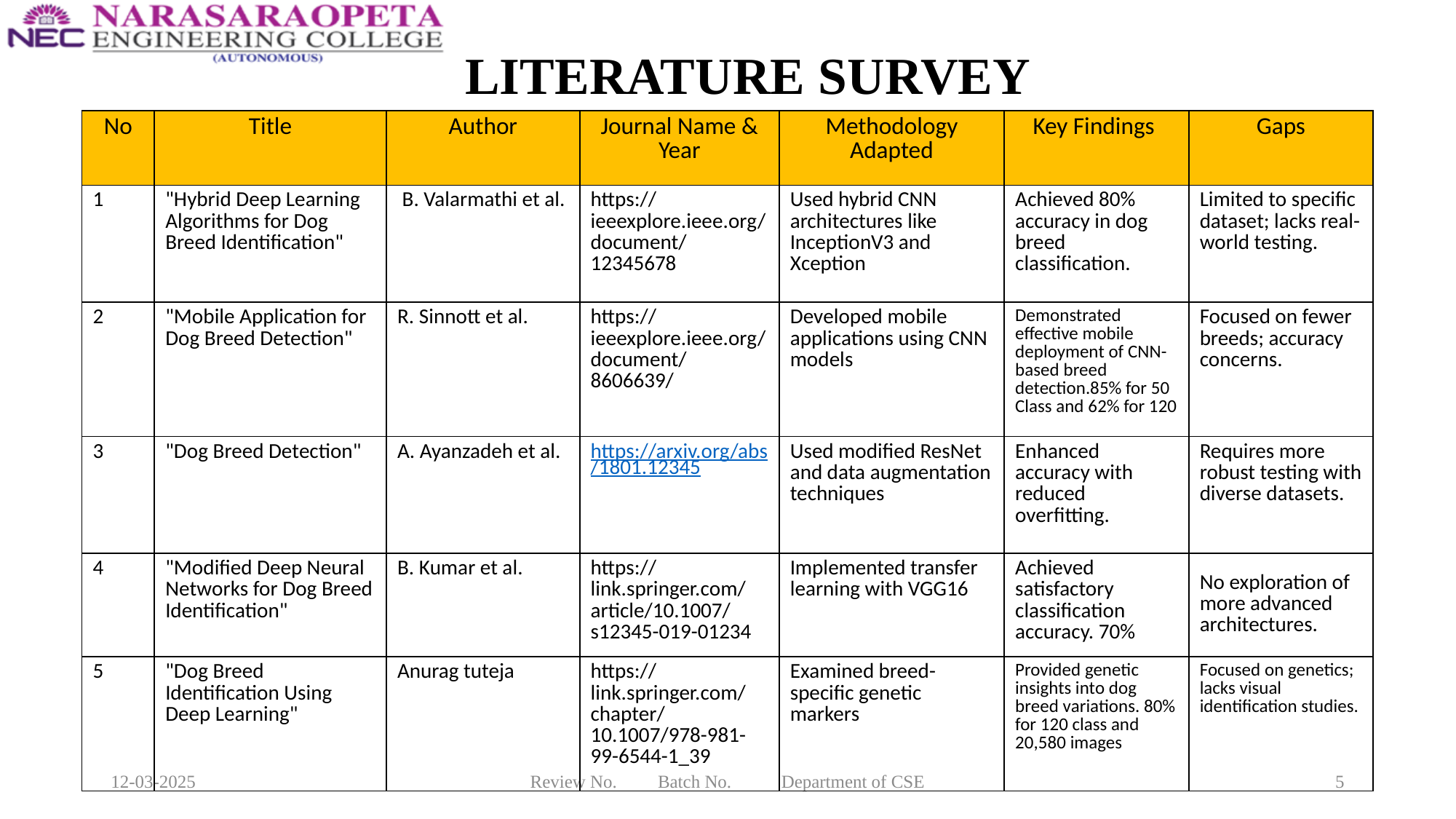

# LITERATURE SURVEY
| No | Title | Author | Journal Name & Year | Methodology Adapted | Key Findings | Gaps |
| --- | --- | --- | --- | --- | --- | --- |
| 1 | "Hybrid Deep Learning Algorithms for Dog Breed Identification" | B. Valarmathi et al. | https://ieeexplore.ieee.org/document/12345678 | Used hybrid CNN architectures like InceptionV3 and Xception | Achieved 80% accuracy in dog breed classification. | Limited to specific dataset; lacks real-world testing. |
| 2 | "Mobile Application for Dog Breed Detection" | R. Sinnott et al. | https://ieeexplore.ieee.org/document/8606639/ | Developed mobile applications using CNN models | Demonstrated effective mobile deployment of CNN-based breed detection.85% for 50 Class and 62% for 120 | Focused on fewer breeds; accuracy concerns. |
| 3 | "Dog Breed Detection" | A. Ayanzadeh et al. | https://arxiv.org/abs/1801.12345 | Used modified ResNet and data augmentation techniques | Enhanced accuracy with reduced overfitting. | Requires more robust testing with diverse datasets. |
| 4 | "Modified Deep Neural Networks for Dog Breed Identification" | B. Kumar et al. | https://link.springer.com/article/10.1007/s12345-019-01234 | Implemented transfer learning with VGG16 | Achieved satisfactory classification accuracy. 70% | No exploration of more advanced architectures. |
| 5 | "Dog Breed Identification Using Deep Learning" | Anurag tuteja | https://link.springer.com/chapter/10.1007/978-981-99-6544-1\_39 | Examined breed-specific genetic markers | Provided genetic insights into dog breed variations. 80% for 120 class and 20,580 images | Focused on genetics; lacks visual identification studies. |

12-03-2025
Review No.         Batch No.           Department of CSE
5